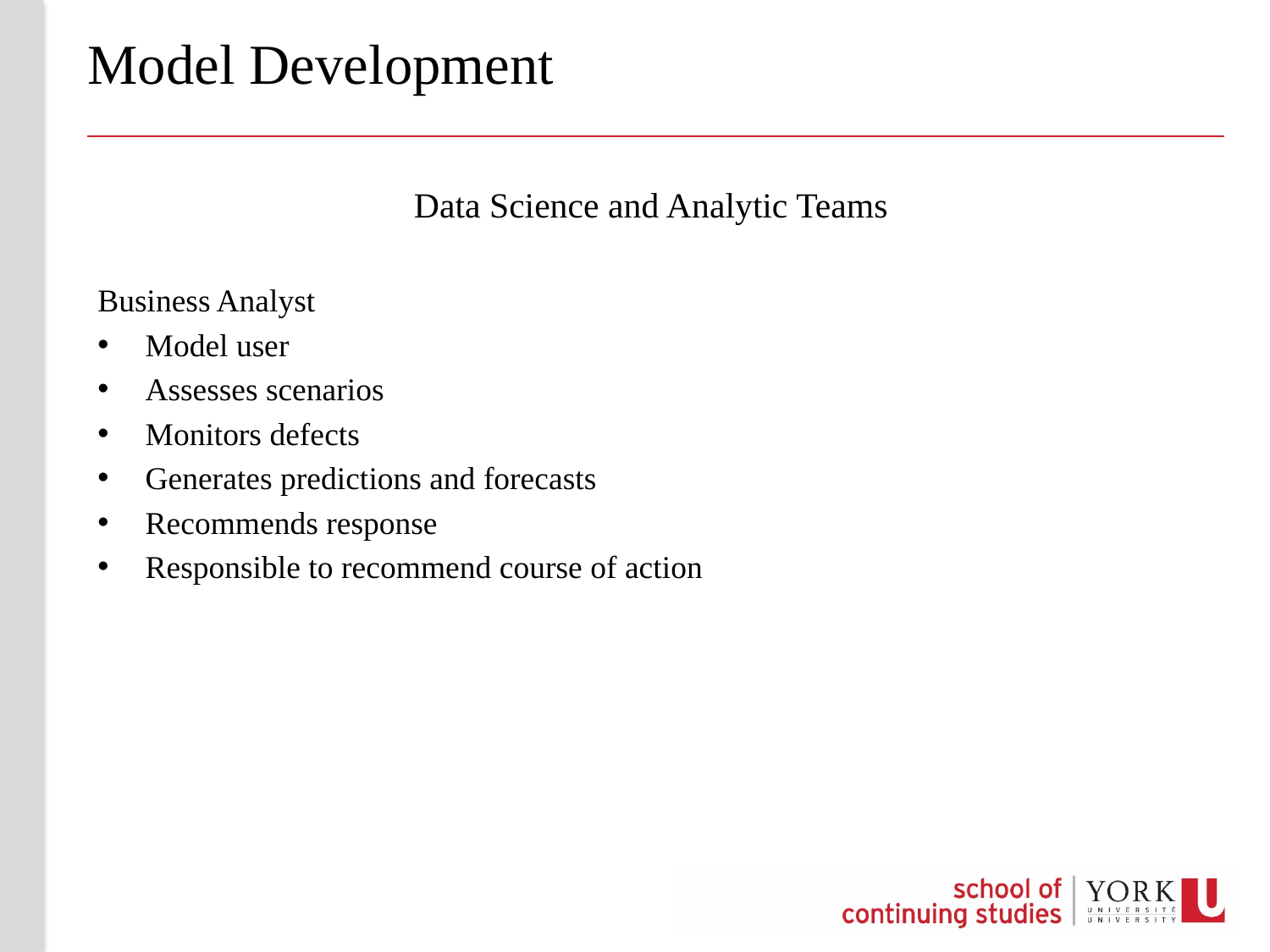

# Model Development

Data Science and Analytic Teams

Business Analyst
Model user
Assesses scenarios
Monitors defects
Generates predictions and forecasts
Recommends response
Responsible to recommend course of action